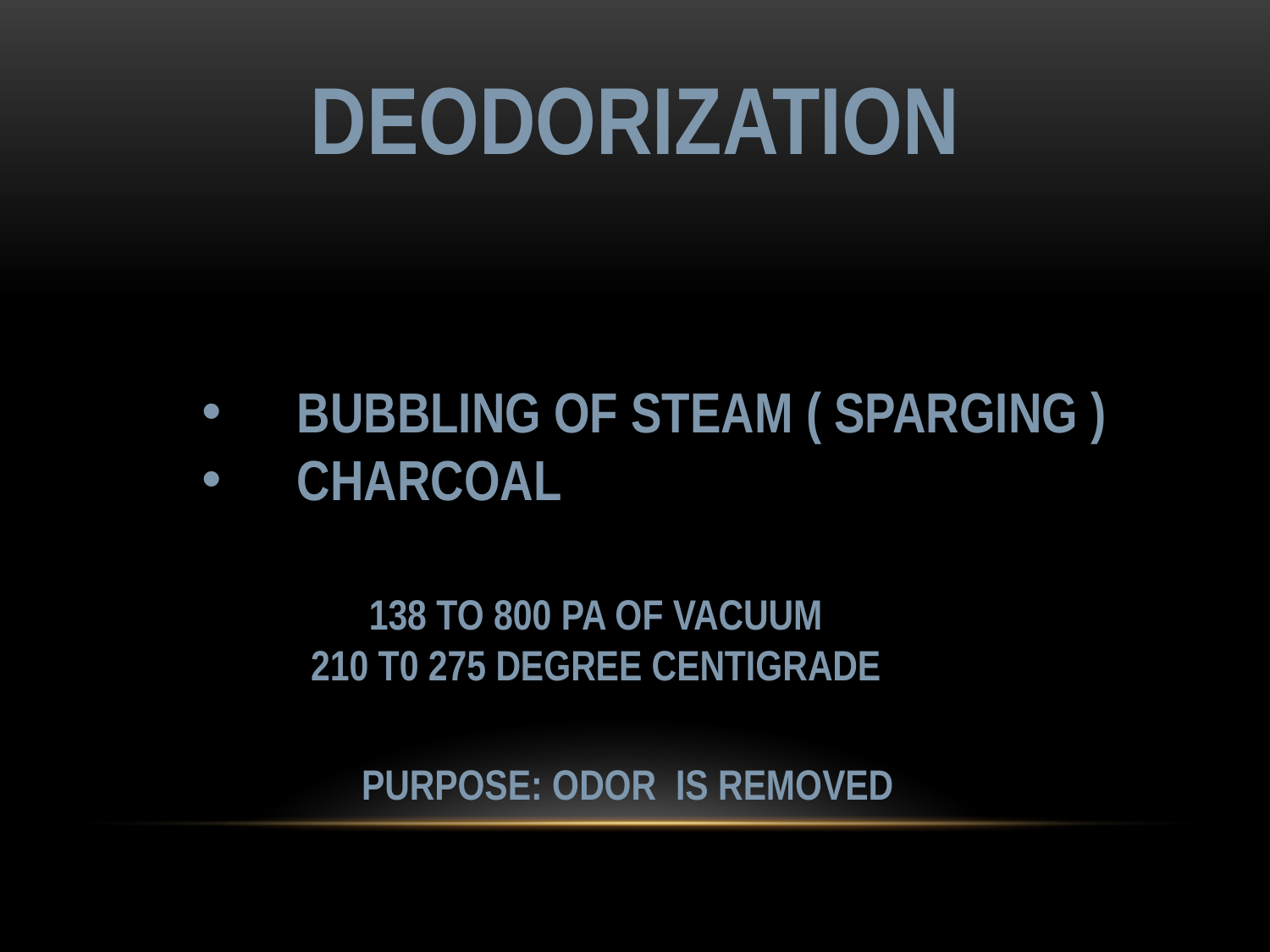

deodorization
Bubbling of steam ( sparging )
Charcoal
138 to 800 pa of vacuum
210 t0 275 degree centigrade
Purpose: odor  is removed